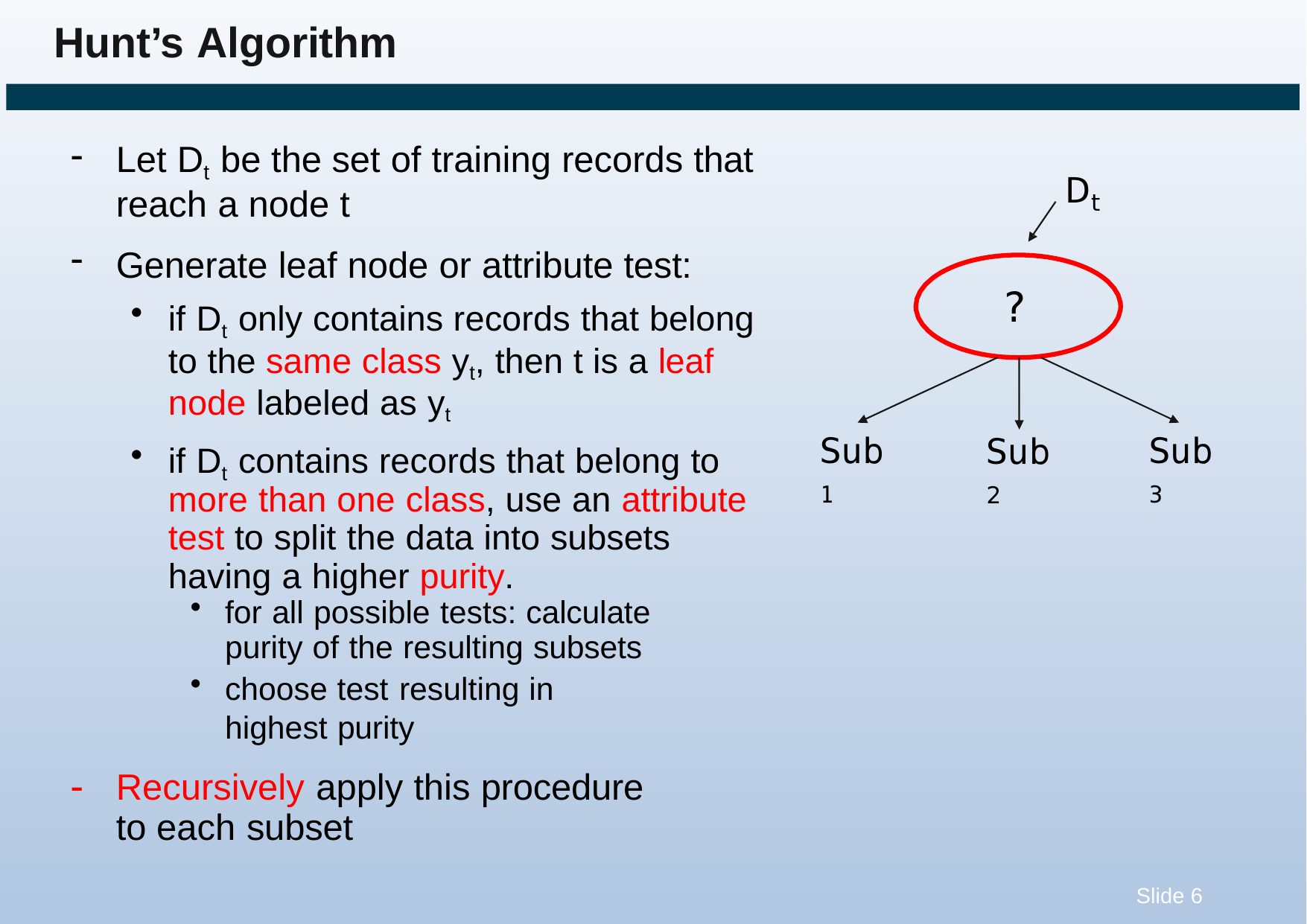

# Hunt’s Algorithm
Let Dt be the set of training records that reach a node t
Generate leaf node or attribute test:
D
t

?
if Dt only contains records that belong to the same class yt, then t is a leaf node labeled as yt
if Dt contains records that belong to more than one class, use an attribute test to split the data into subsets having a higher purity.
Sub
1
Sub
3
Sub
2
for all possible tests: calculate purity of the resulting subsets
choose test resulting in highest purity
−	Recursively apply this procedure to each subset
Slide 6